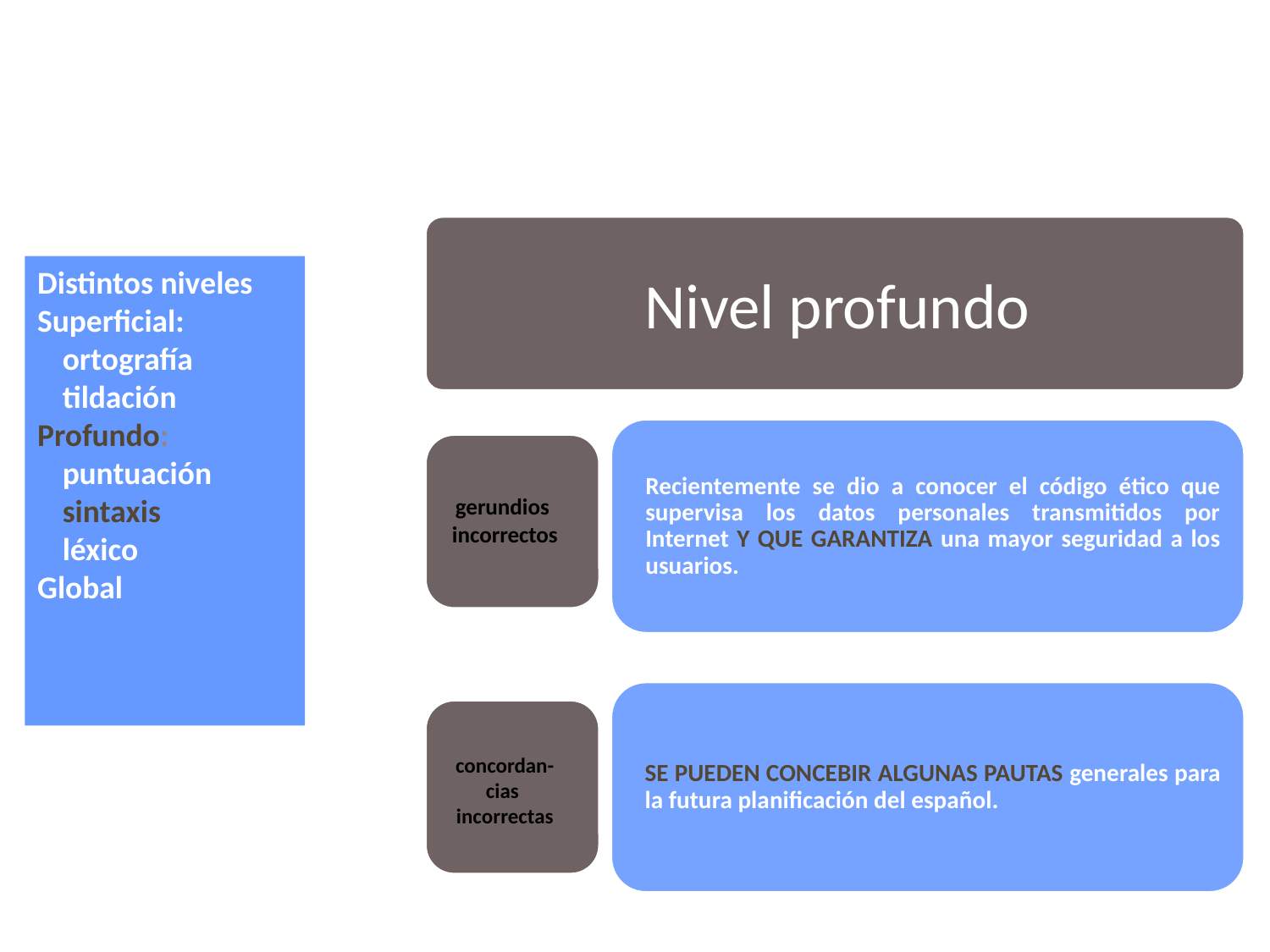

# Problemas de escritura por niveles
Nivel profundo
Recientemente se dio a conocer el código ético que supervisa los datos personales transmitidos por Internet Y QUE GARANTIZA una mayor seguridad a los usuarios.
SE PUEDEN CONCEBIR ALGUNAS PAUTAS generales para la futura planificación del español.
Distintos niveles
Superficial:
ortografía  tildación
Profundo:
puntuación
sintaxis
léxico
Global

gerundios  incorrectos
concordan-cias  incorrectas